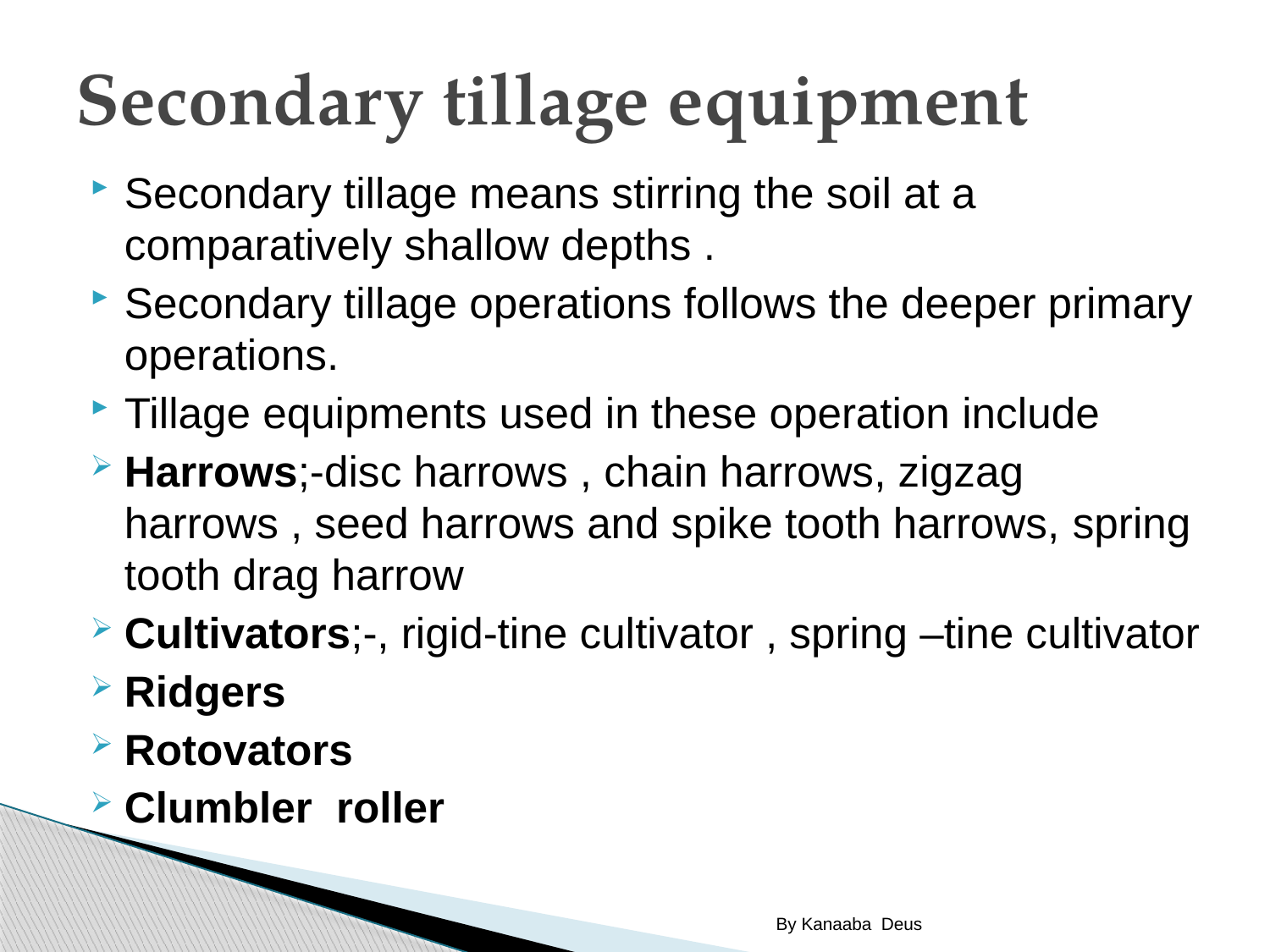

# Secondary tillage equipment
Secondary tillage means stirring the soil at a comparatively shallow depths .
Secondary tillage operations follows the deeper primary operations.
Tillage equipments used in these operation include
Harrows;-disc harrows , chain harrows, zigzag harrows , seed harrows and spike tooth harrows, spring tooth drag harrow
Cultivators;-, rigid-tine cultivator , spring –tine cultivator
Ridgers
Rotovators
Clumbler  roller

By Kanaaba  Deus